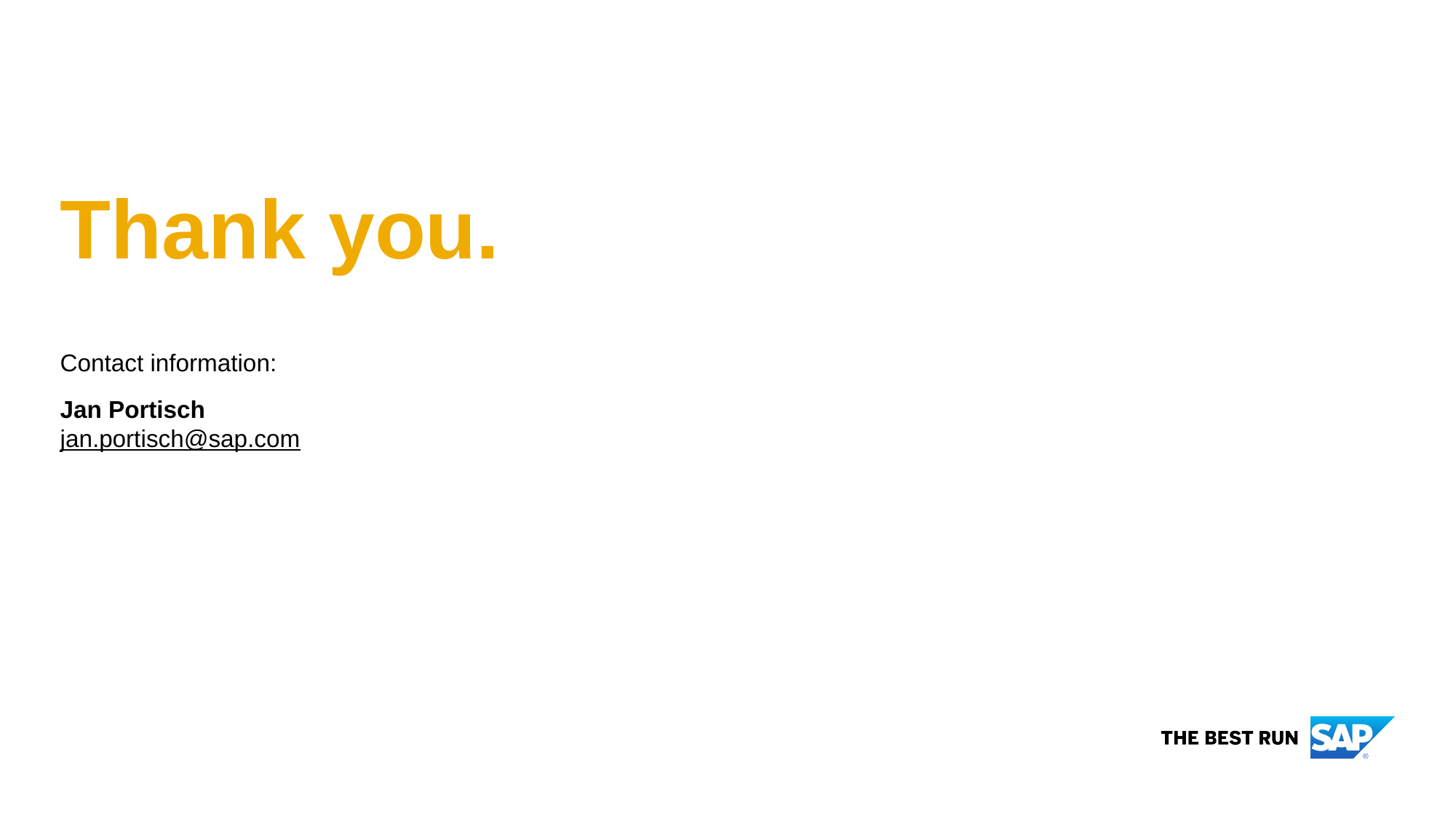

# Thank you.
Contact information:
Jan Portisch
jan.portisch@sap.com